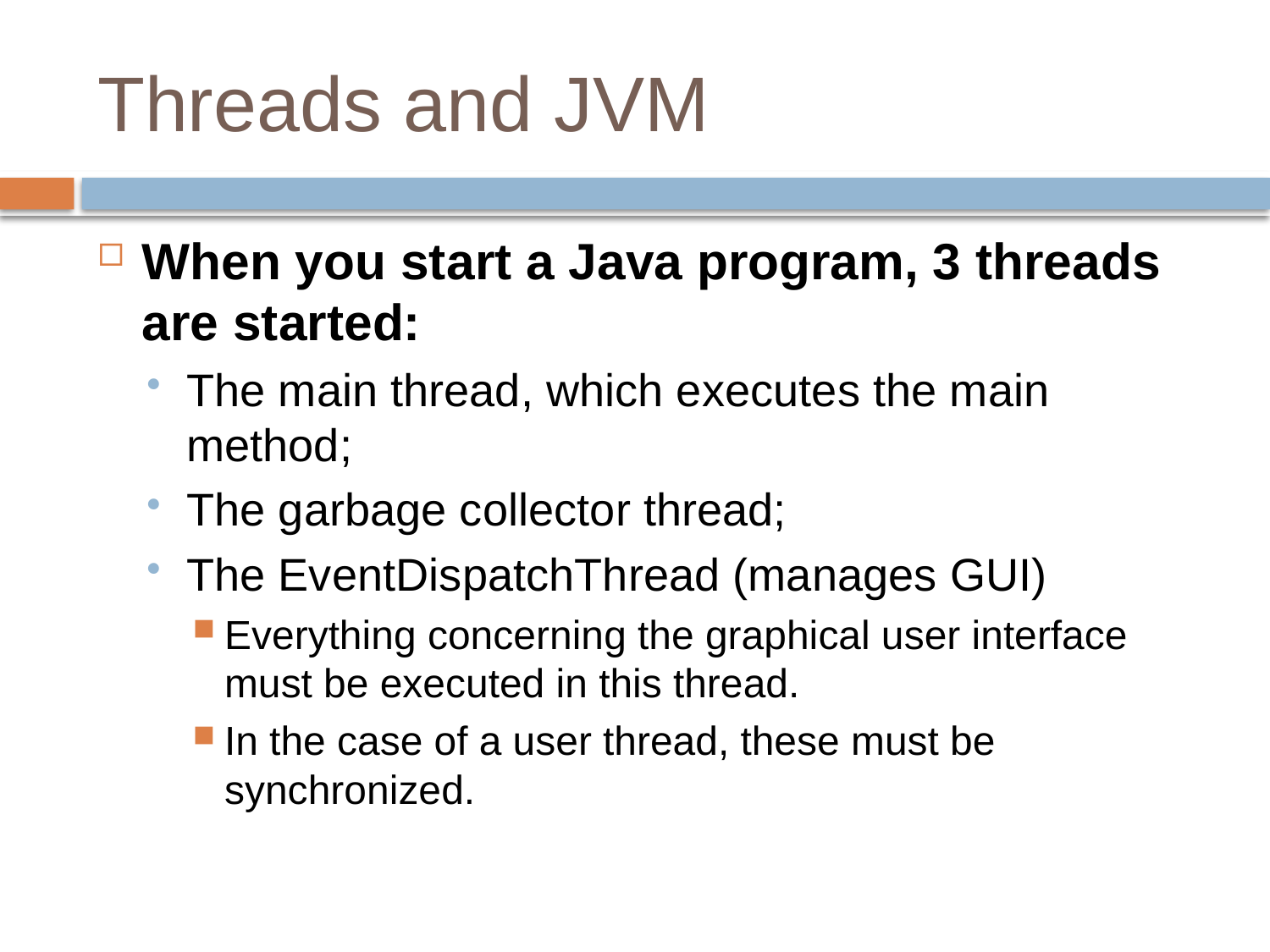

# Threads and JVM
When you start a Java program, 3 threads are started:
The main thread, which executes the main method;
The garbage collector thread;
The EventDispatchThread (manages GUI)
Everything concerning the graphical user interface must be executed in this thread.
In the case of a user thread, these must be synchronized.